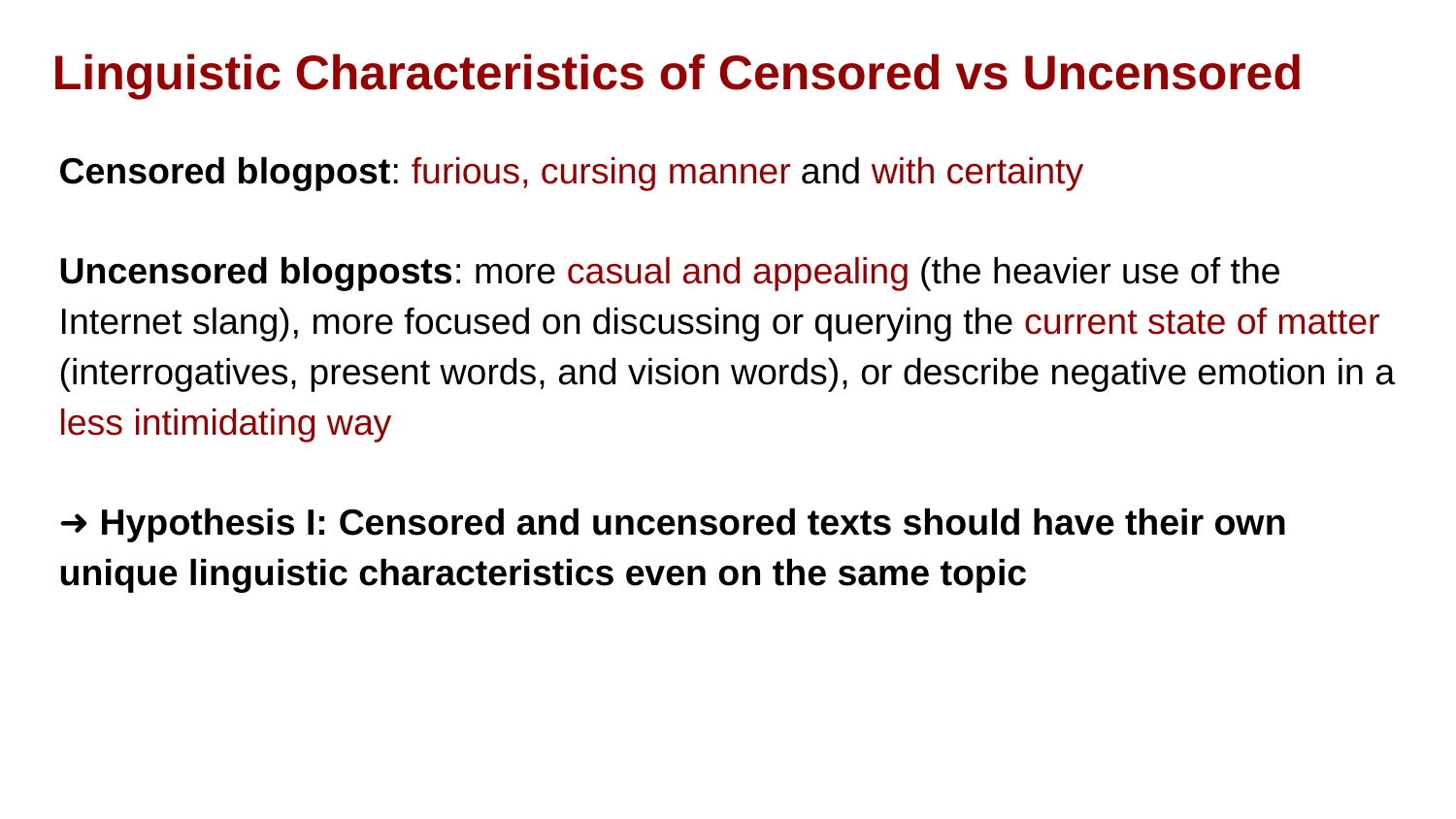

Linguistic Characteristics of Censored vs Uncensored
Censored blogpost: furious, cursing manner and with certainty
Uncensored blogposts: more casual and appealing (the heavier use of the Internet slang), more focused on discussing or querying the current state of matter (interrogatives, present words, and vision words), or describe negative emotion in a less intimidating way

➜ Hypothesis I: Censored and uncensored texts should have their own unique linguistic characteristics even on the same topic